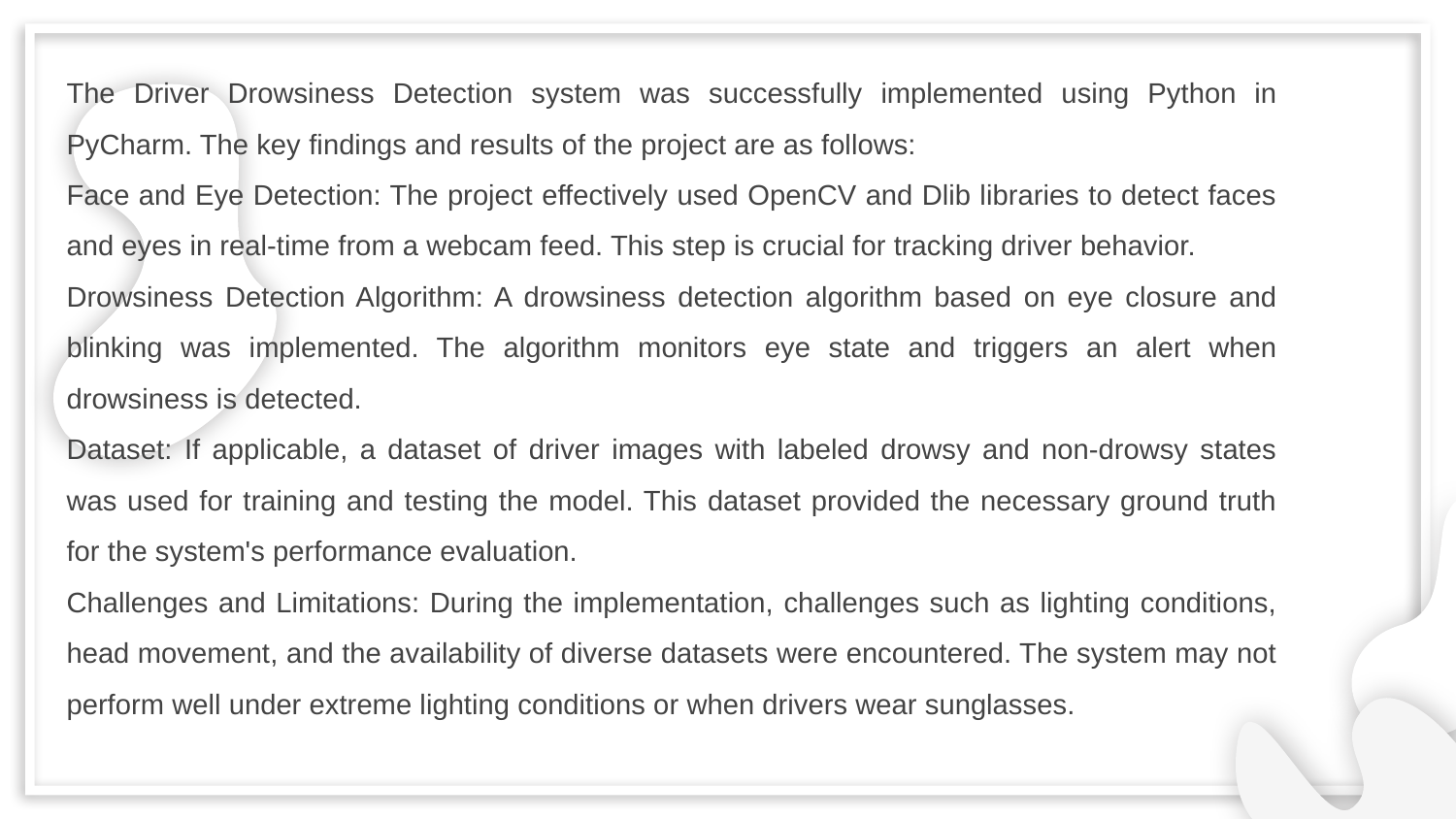

The Driver Drowsiness Detection system was successfully implemented using Python in PyCharm. The key findings and results of the project are as follows:
Face and Eye Detection: The project effectively used OpenCV and Dlib libraries to detect faces and eyes in real-time from a webcam feed. This step is crucial for tracking driver behavior.
Drowsiness Detection Algorithm: A drowsiness detection algorithm based on eye closure and blinking was implemented. The algorithm monitors eye state and triggers an alert when drowsiness is detected.
Dataset: If applicable, a dataset of driver images with labeled drowsy and non-drowsy states was used for training and testing the model. This dataset provided the necessary ground truth for the system's performance evaluation.
Challenges and Limitations: During the implementation, challenges such as lighting conditions, head movement, and the availability of diverse datasets were encountered. The system may not perform well under extreme lighting conditions or when drivers wear sunglasses.